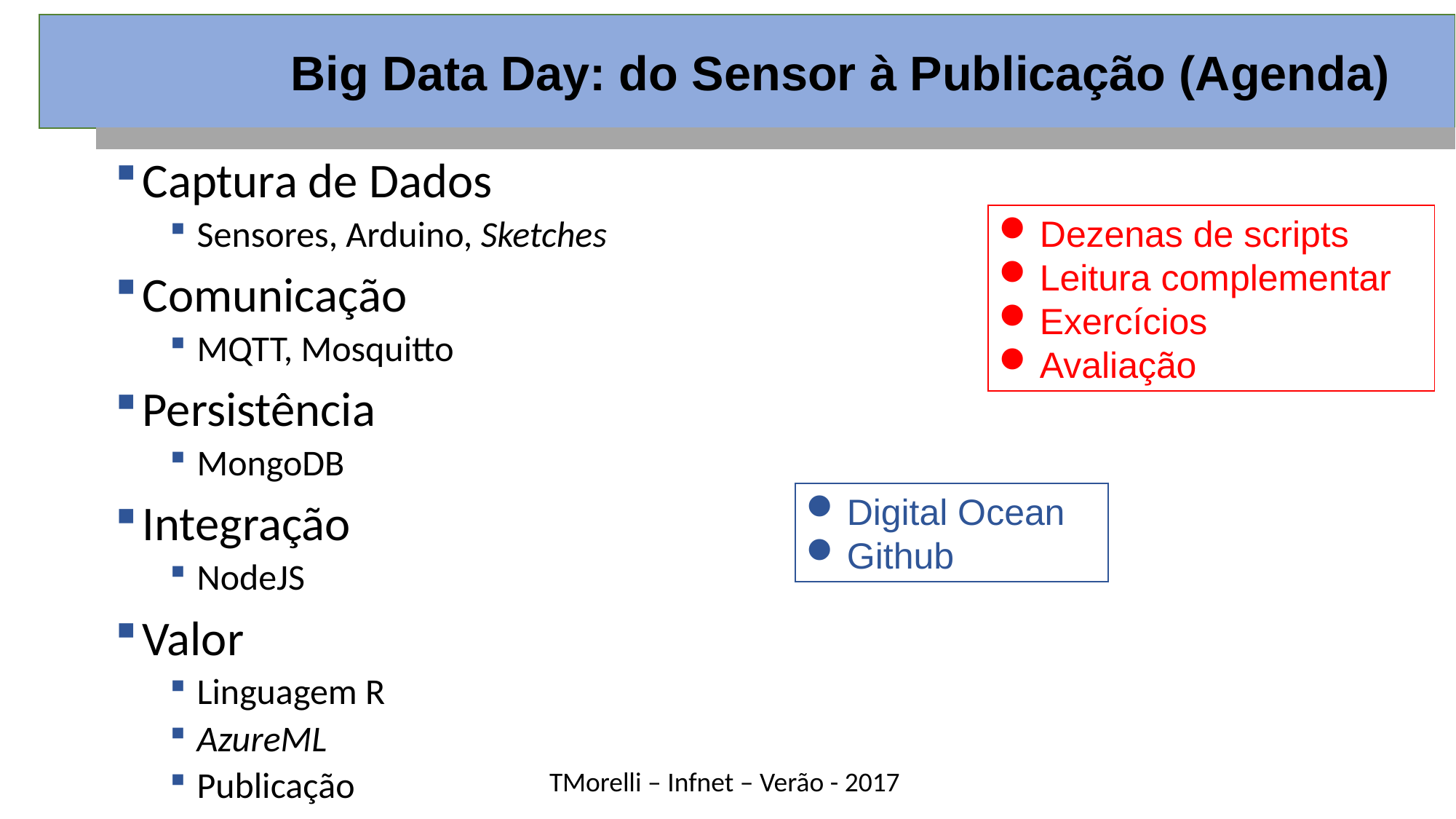

Big Data Day: do Sensor à Publicação (Agenda)

Captura de Dados
Sensores, Arduino, Sketches
Comunicação
MQTT, Mosquitto
Persistência
MongoDB
Integração
NodeJS
Valor
Linguagem R
AzureML
Publicação

Dezenas de scripts
Leitura complementar
Exercícios
Avaliação
Digital Ocean
Github